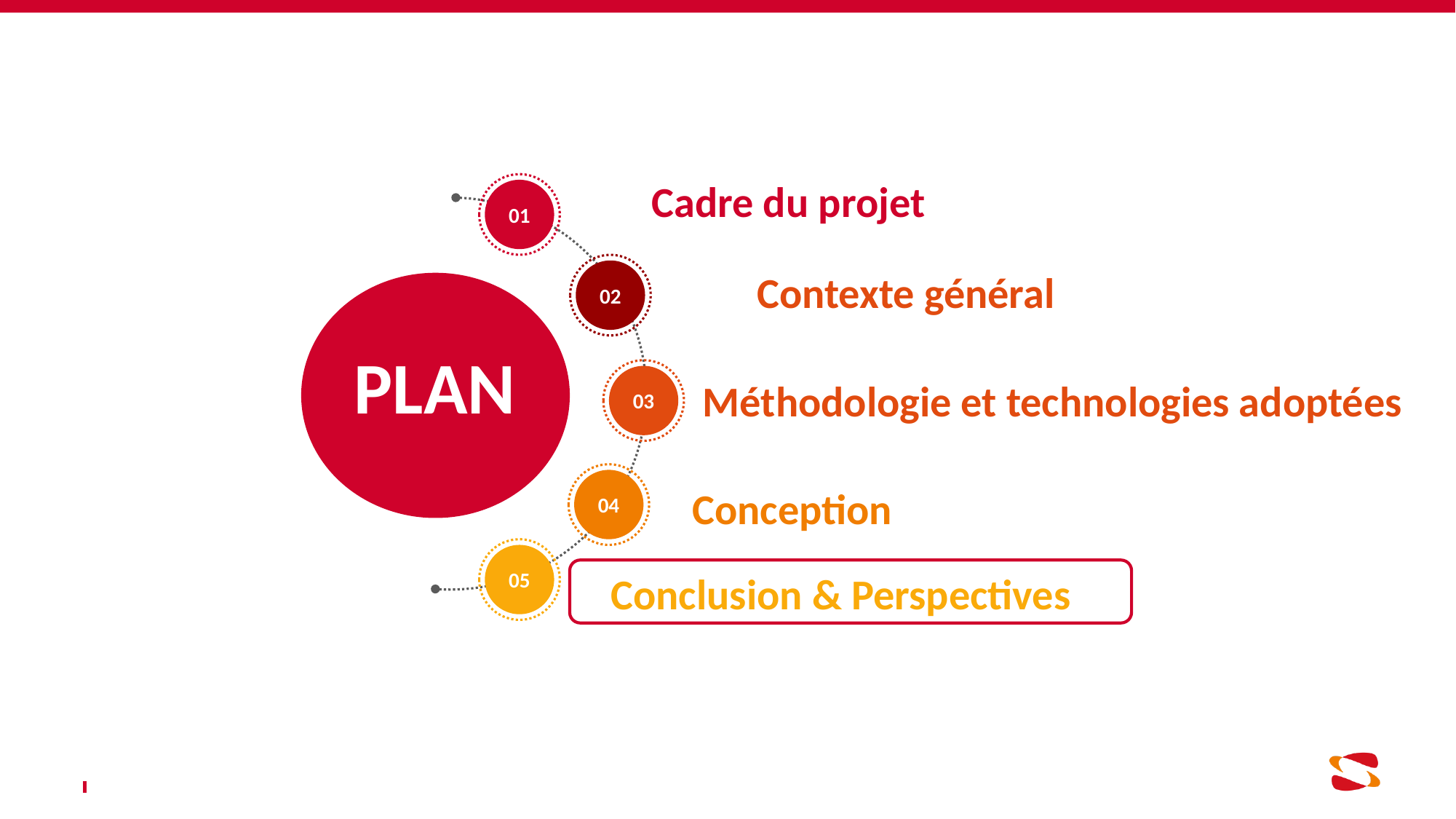

Cadre du projet

01

02
Contexte général

PLAN

03
Méthodologie et technologies adoptées

04
Conception

05

Conclusion & Perspectives